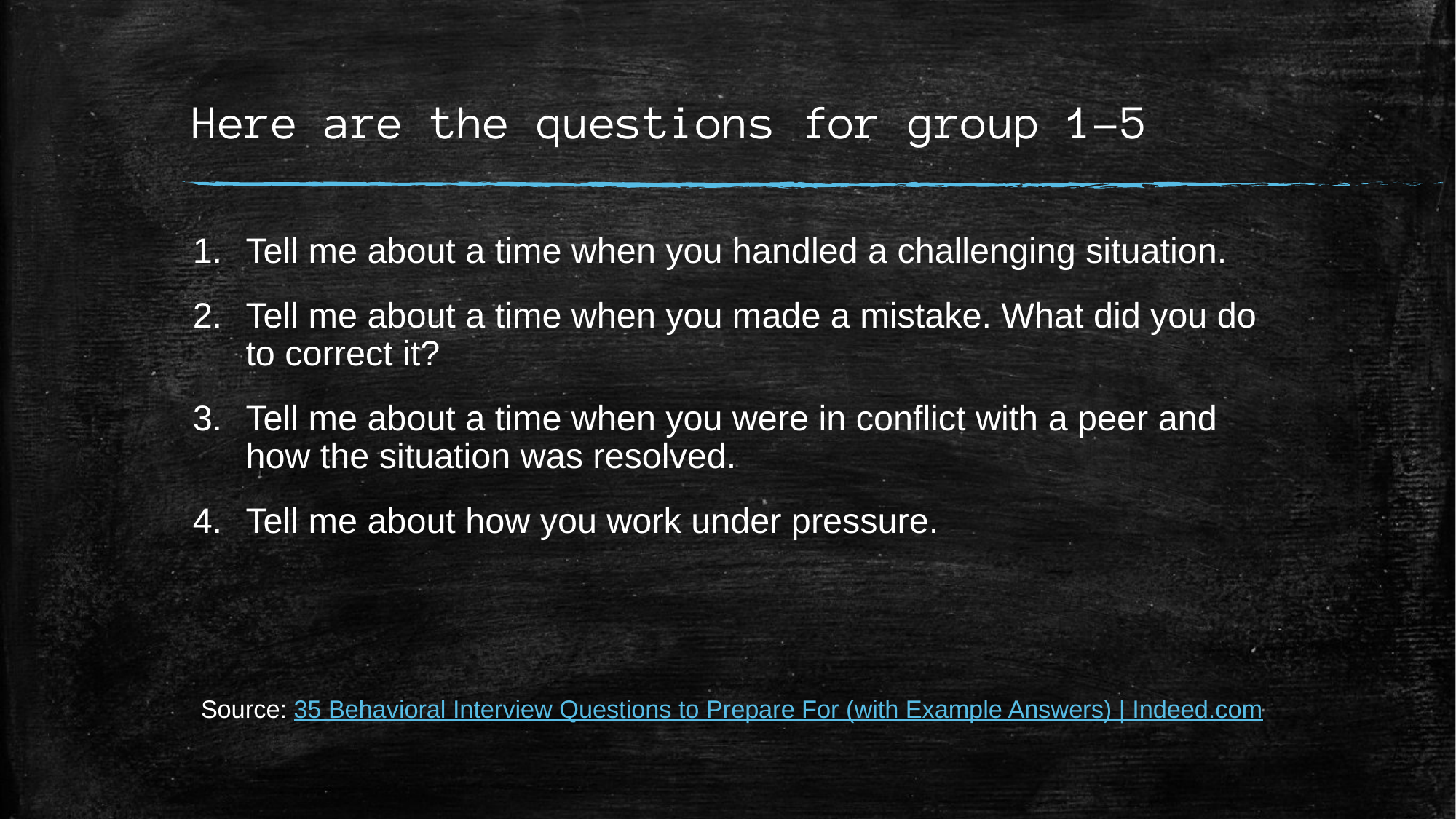

# Here are the questions for group 1-5
Tell me about a time when you handled a challenging situation.
Tell me about a time when you made a mistake. What did you do to correct it?
Tell me about a time when you were in conflict with a peer and how the situation was resolved.
Tell me about how you work under pressure.

Source: 35 Behavioral Interview Questions to Prepare For (with Example Answers) | Indeed.com